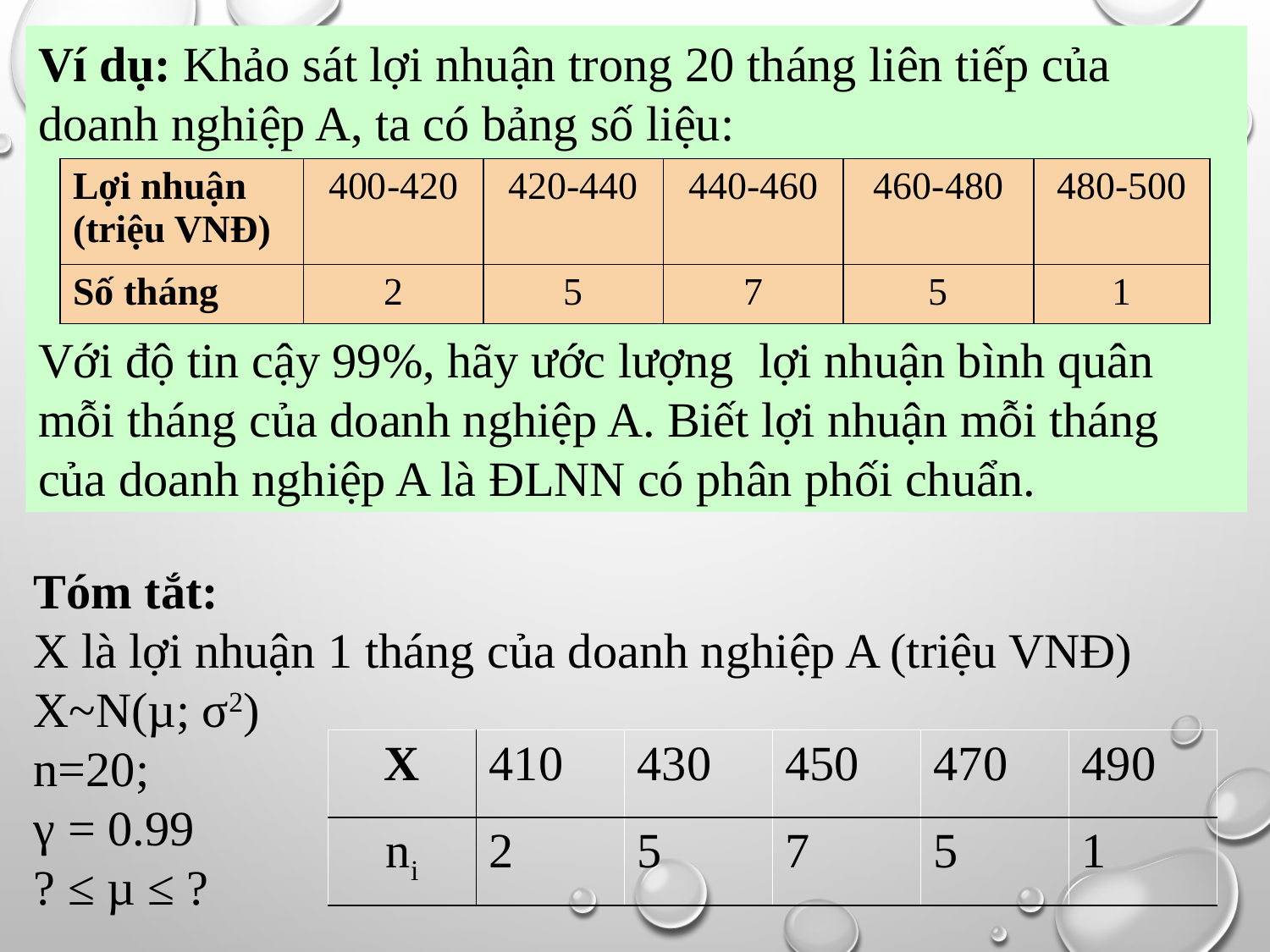

Ví dụ: Khảo sát lợi nhuận trong 20 tháng liên tiếp của doanh nghiệp A, ta có bảng số liệu:

Với độ tin cậy 99%, hãy ước lượng  lợi nhuận bình quân mỗi tháng của doanh nghiệp A. Biết lợi nhuận mỗi tháng của doanh nghiệp A là ĐLNN có phân phối chuẩn.
| Lợi nhuận (triệu VNĐ) | 400-420 | 420-440 | 440-460 | 460-480 | 480-500 |
| --- | --- | --- | --- | --- | --- |
| Số tháng | 2 | 5 | 7 | 5 | 1 |
Tóm tắt:
X là lợi nhuận 1 tháng của doanh nghiệp A (triệu VNĐ)
X~N(µ; σ2)
n=20;
γ = 0.99
? ≤ µ ≤ ?
| X | 410 | 430 | 450 | 470 | 490 |
| --- | --- | --- | --- | --- | --- |
| ni | 2 | 5 | 7 | 5 | 1 |